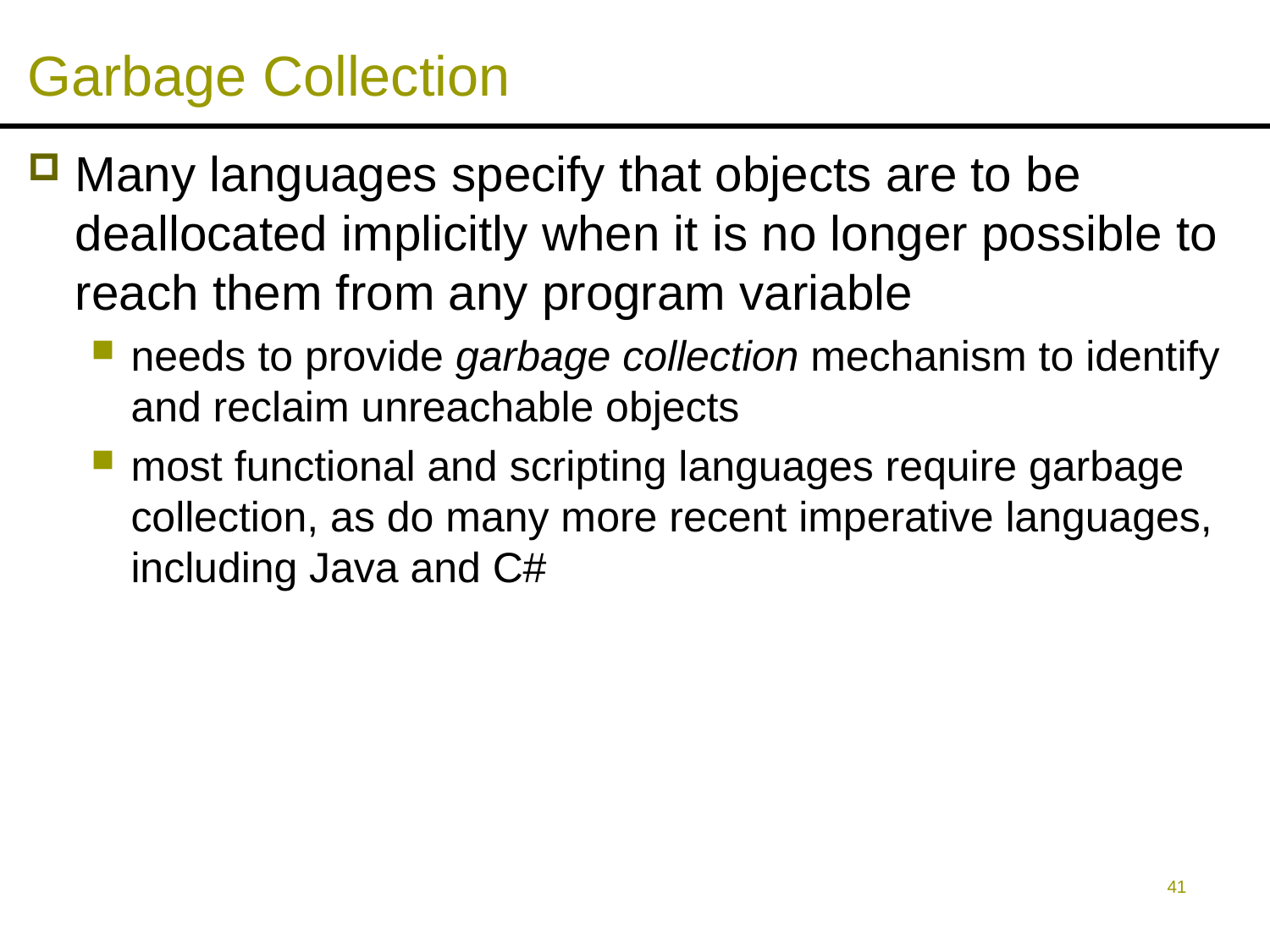

# Garbage Collection
Many languages specify that objects are to be deallocated implicitly when it is no longer possible to reach them from any program variable
needs to provide garbage collection mechanism to identify and reclaim unreachable objects
most functional and scripting languages require garbage collection, as do many more recent imperative languages, including Java and C#
41